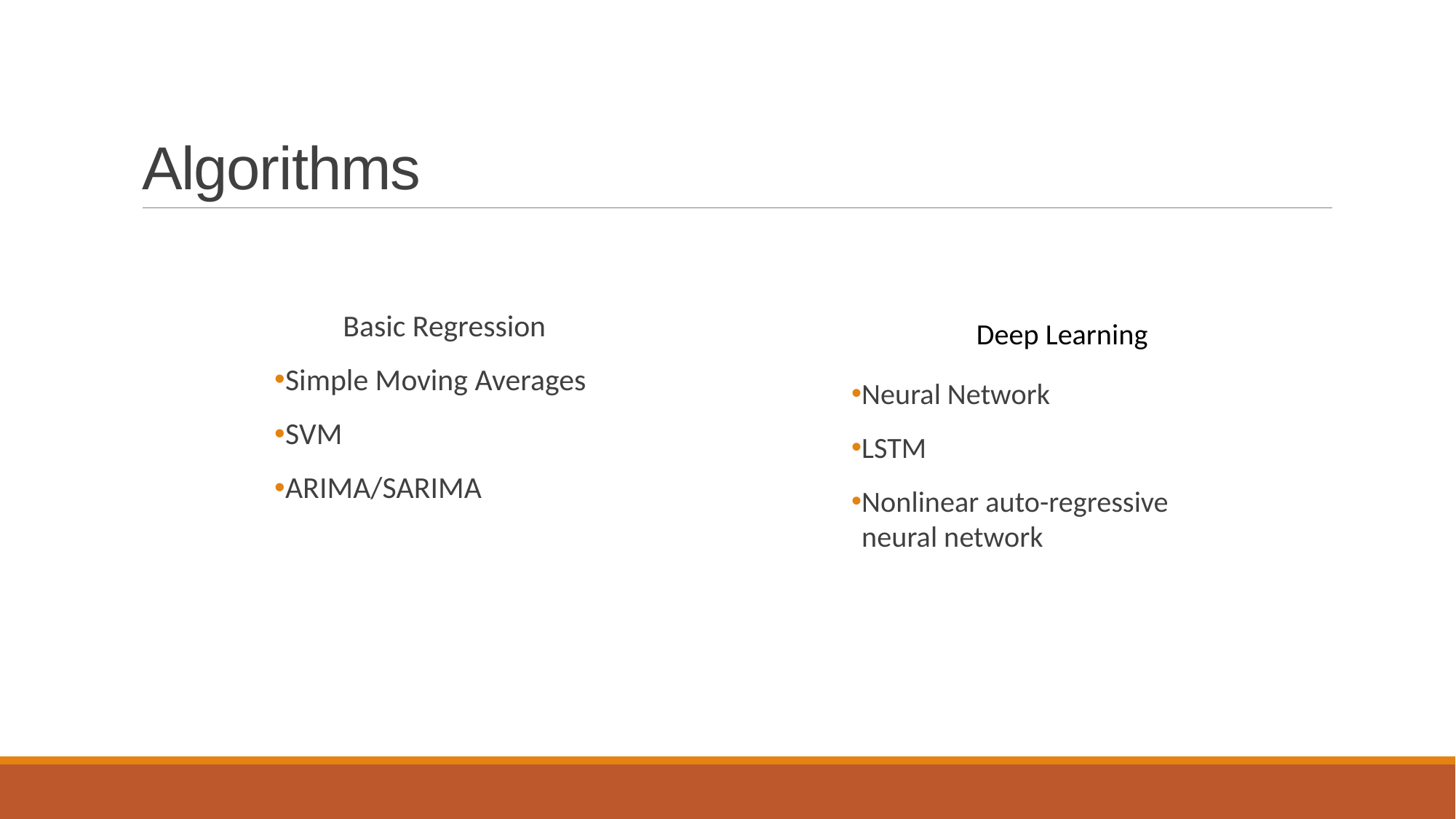

# Algorithms
	    Deep Learning
Neural Network
LSTM
Nonlinear auto-regressive neural network
Basic Regression
Simple Moving Averages
SVM
ARIMA/SARIMA